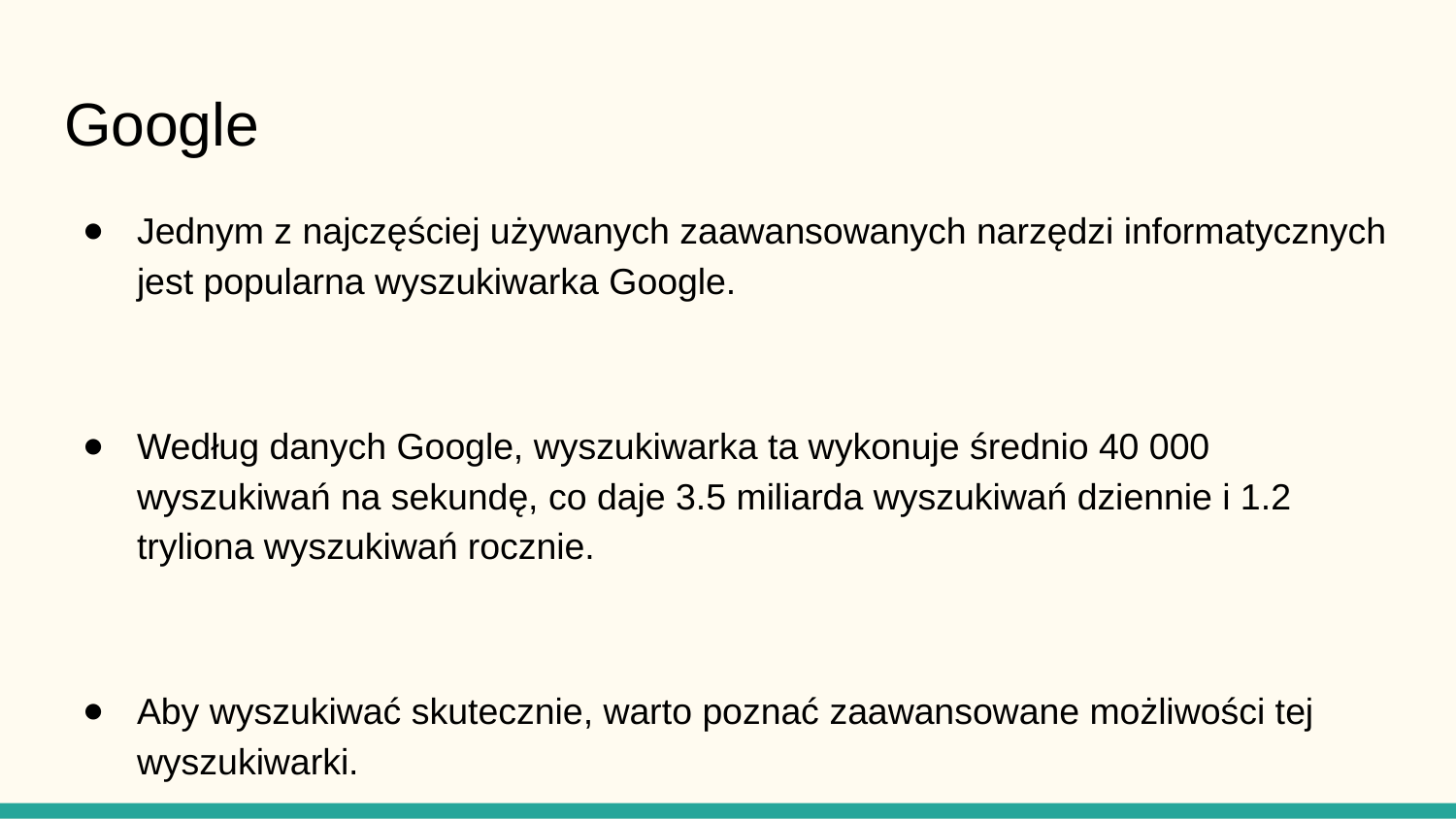

# Google
Jednym z najczęściej używanych zaawansowanych narzędzi informatycznych jest popularna wyszukiwarka Google.

Według danych Google, wyszukiwarka ta wykonuje średnio 40 000 wyszukiwań na sekundę, co daje 3.5 miliarda wyszukiwań dziennie i 1.2 tryliona wyszukiwań rocznie.

Aby wyszukiwać skutecznie, warto poznać zaawansowane możliwości tej wyszukiwarki.